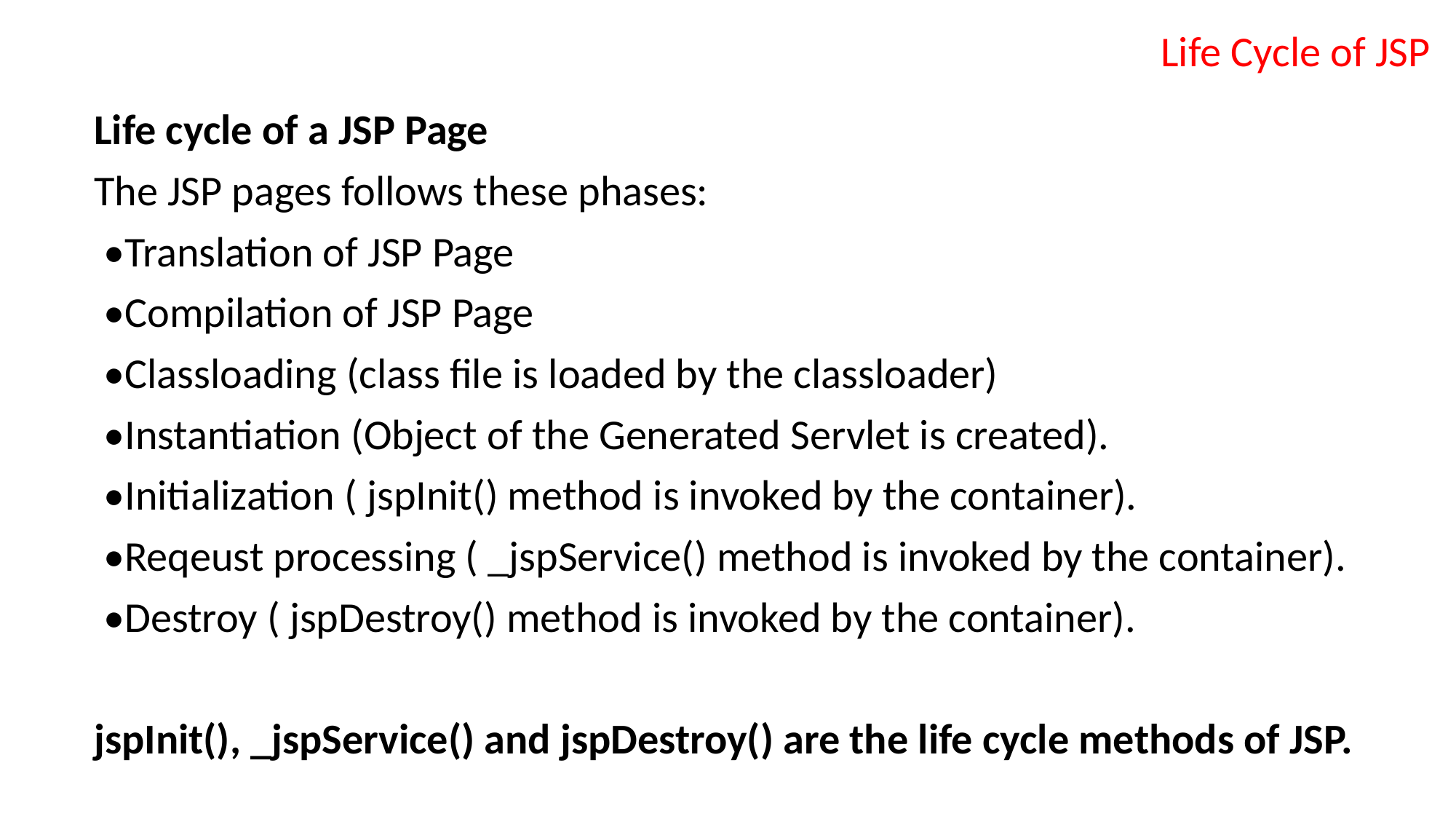

# Life Cycle of JSP
Life cycle of a JSP Page
The JSP pages follows these phases:
 •Translation of JSP Page
 •Compilation of JSP Page
 •Classloading (class file is loaded by the classloader)
 •Instantiation (Object of the Generated Servlet is created).
 •Initialization ( jspInit() method is invoked by the container).
 •Reqeust processing ( _jspService() method is invoked by the container).
 •Destroy ( jspDestroy() method is invoked by the container).

jspInit(), _jspService() and jspDestroy() are the life cycle methods of JSP.